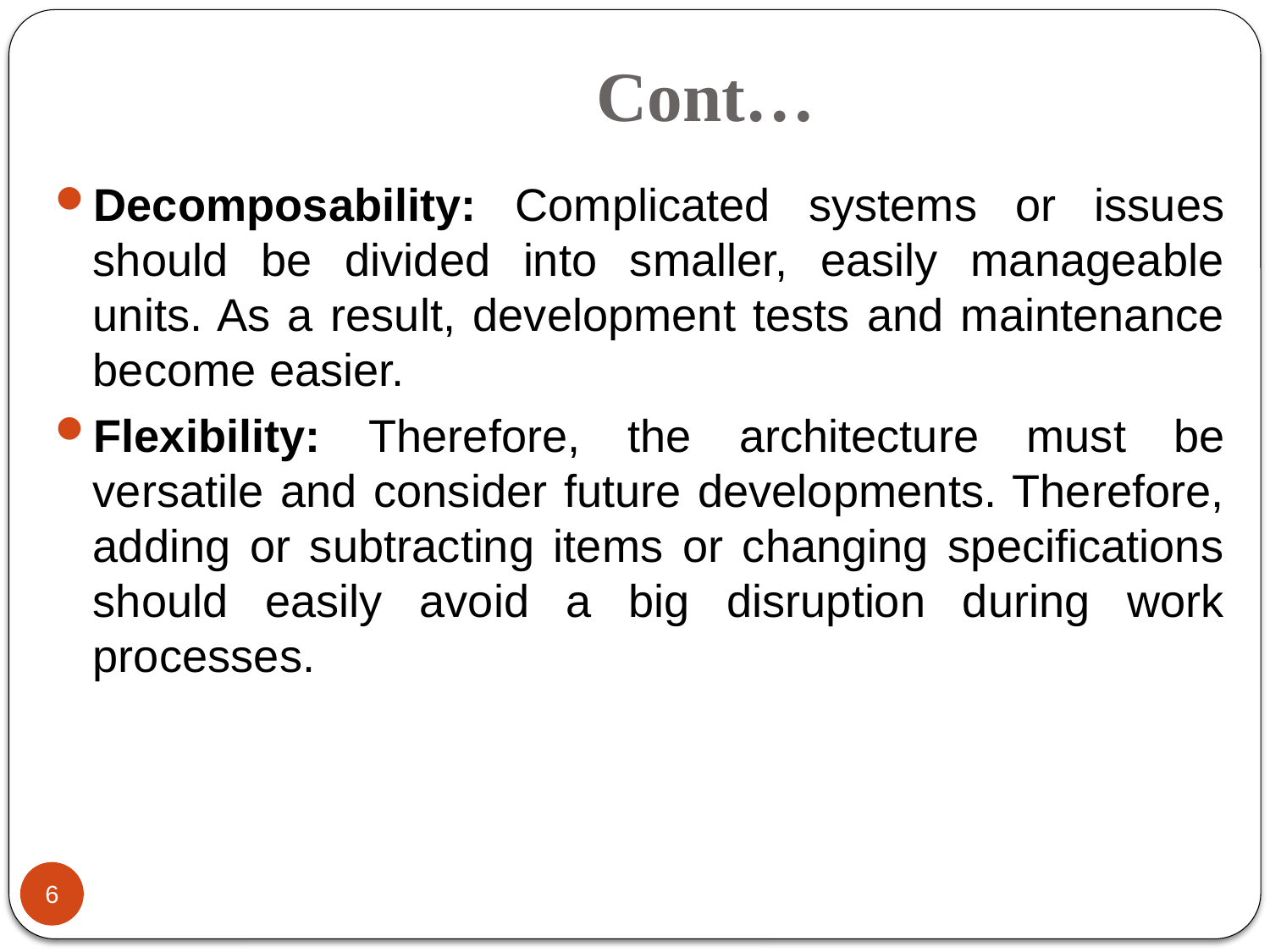

# Cont…
Decomposability: Complicated systems or issues should be divided into smaller, easily manageable units. As a result, development tests and maintenance become easier.
Flexibility: Therefore, the architecture must be versatile and consider future developments. Therefore, adding or subtracting items or changing specifications should easily avoid a big disruption during work processes.
6